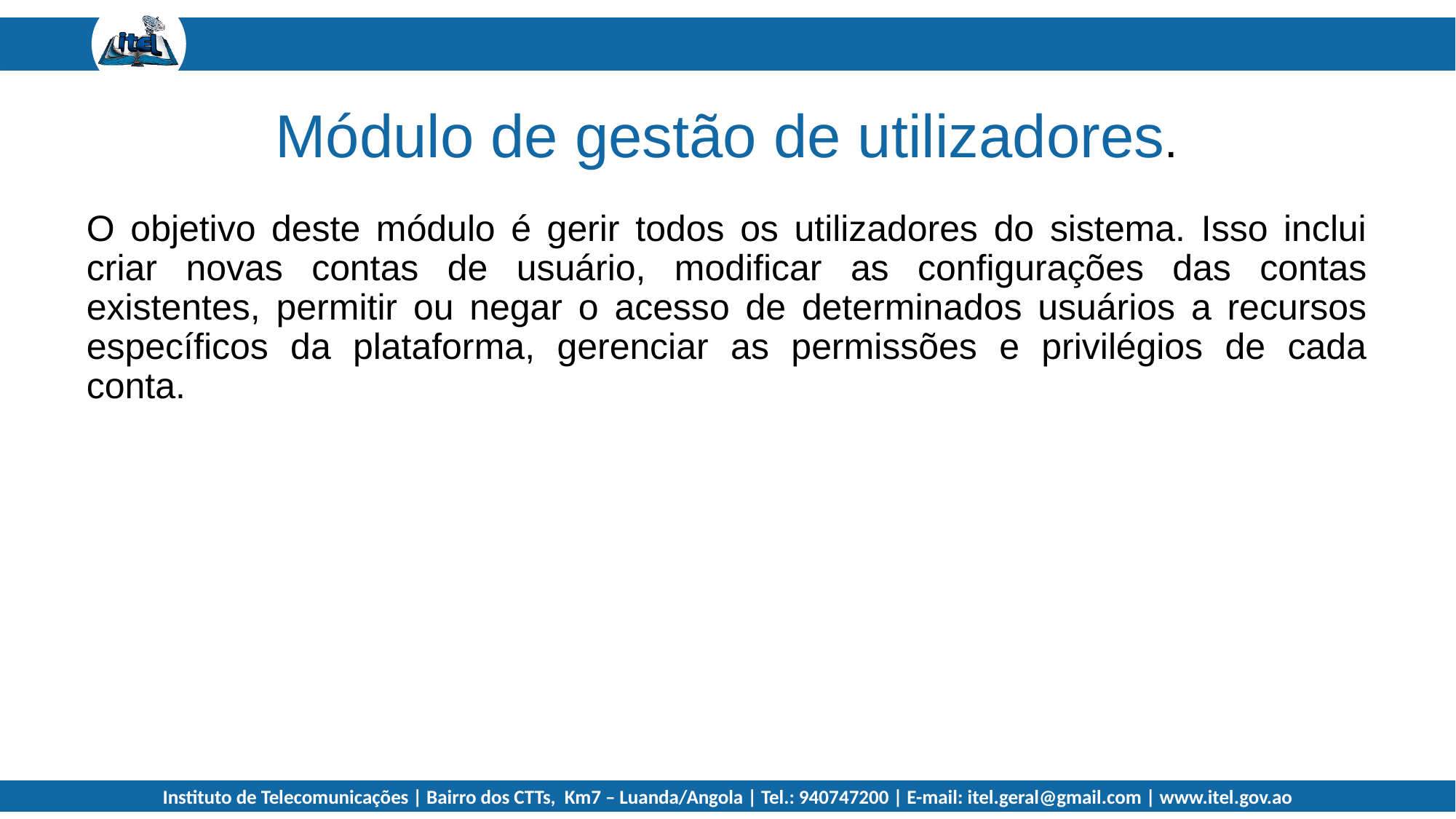

Módulo de gestão de utilizadores.

O objetivo deste módulo é gerir todos os utilizadores do sistema. Isso inclui criar novas contas de usuário, modificar as configurações das contas existentes, permitir ou negar o acesso de determinados usuários a recursos específicos da plataforma, gerenciar as permissões e privilégios de cada conta.